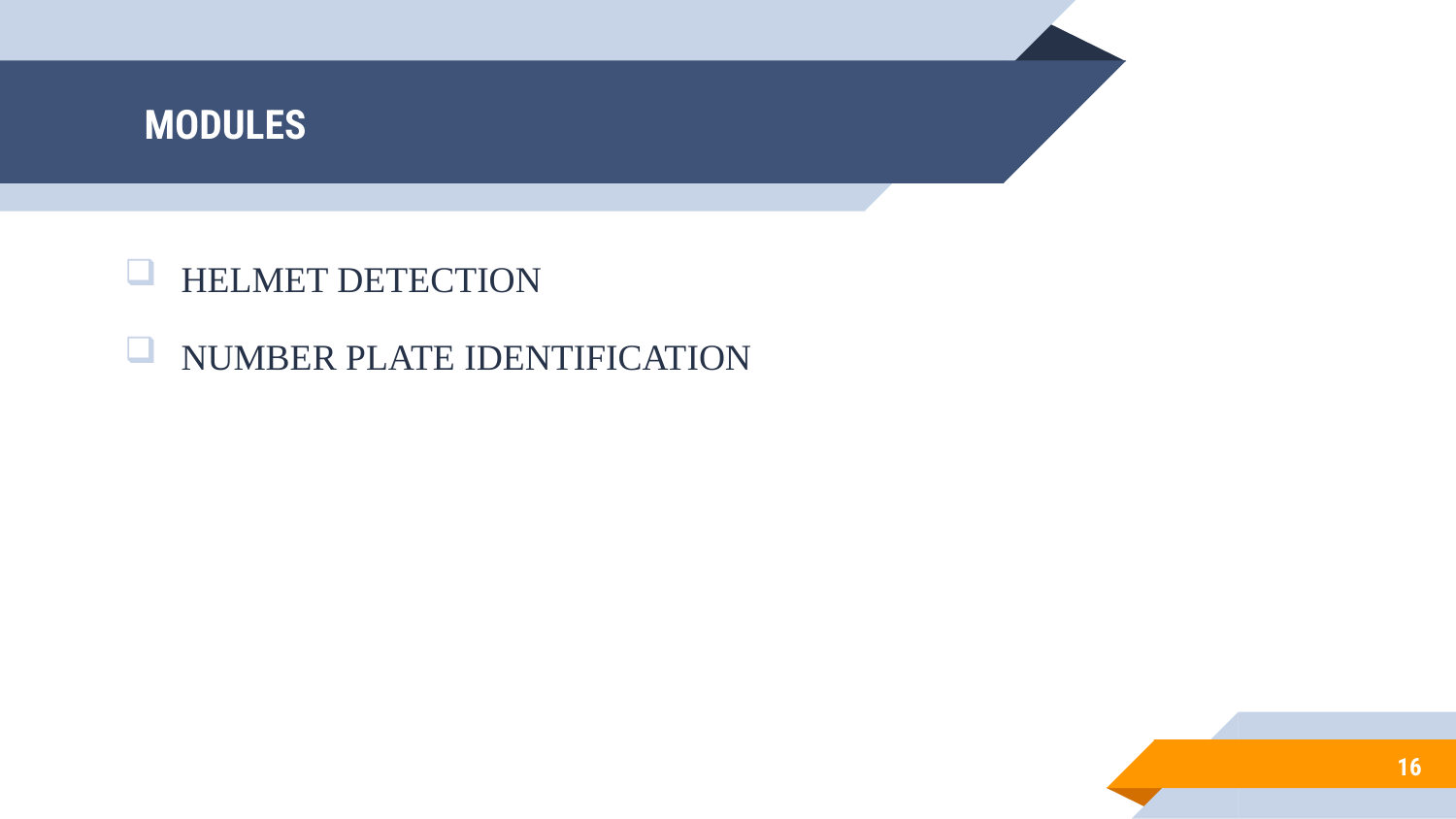

# MODULES
HELMET DETECTION
NUMBER PLATE IDENTIFICATION

16